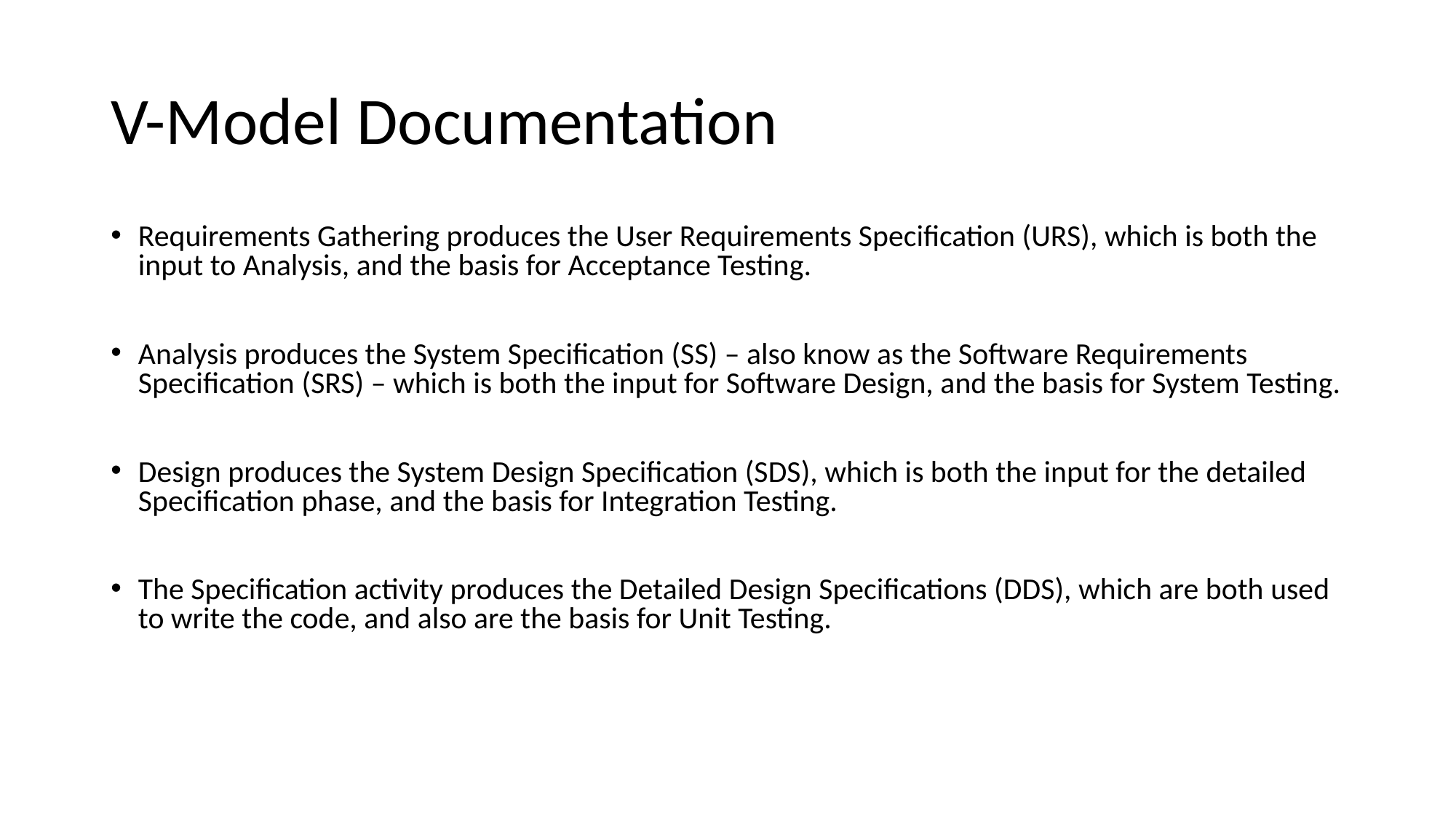

# V-Model Documentation
Requirements Gathering produces the User Requirements Specification (URS), which is both the input to Analysis, and the basis for Acceptance Testing.

Analysis produces the System Specification (SS) – also know as the Software Requirements Specification (SRS) – which is both the input for Software Design, and the basis for System Testing.

Design produces the System Design Specification (SDS), which is both the input for the detailed Specification phase, and the basis for Integration Testing.

The Specification activity produces the Detailed Design Specifications (DDS), which are both used to write the code, and also are the basis for Unit Testing.